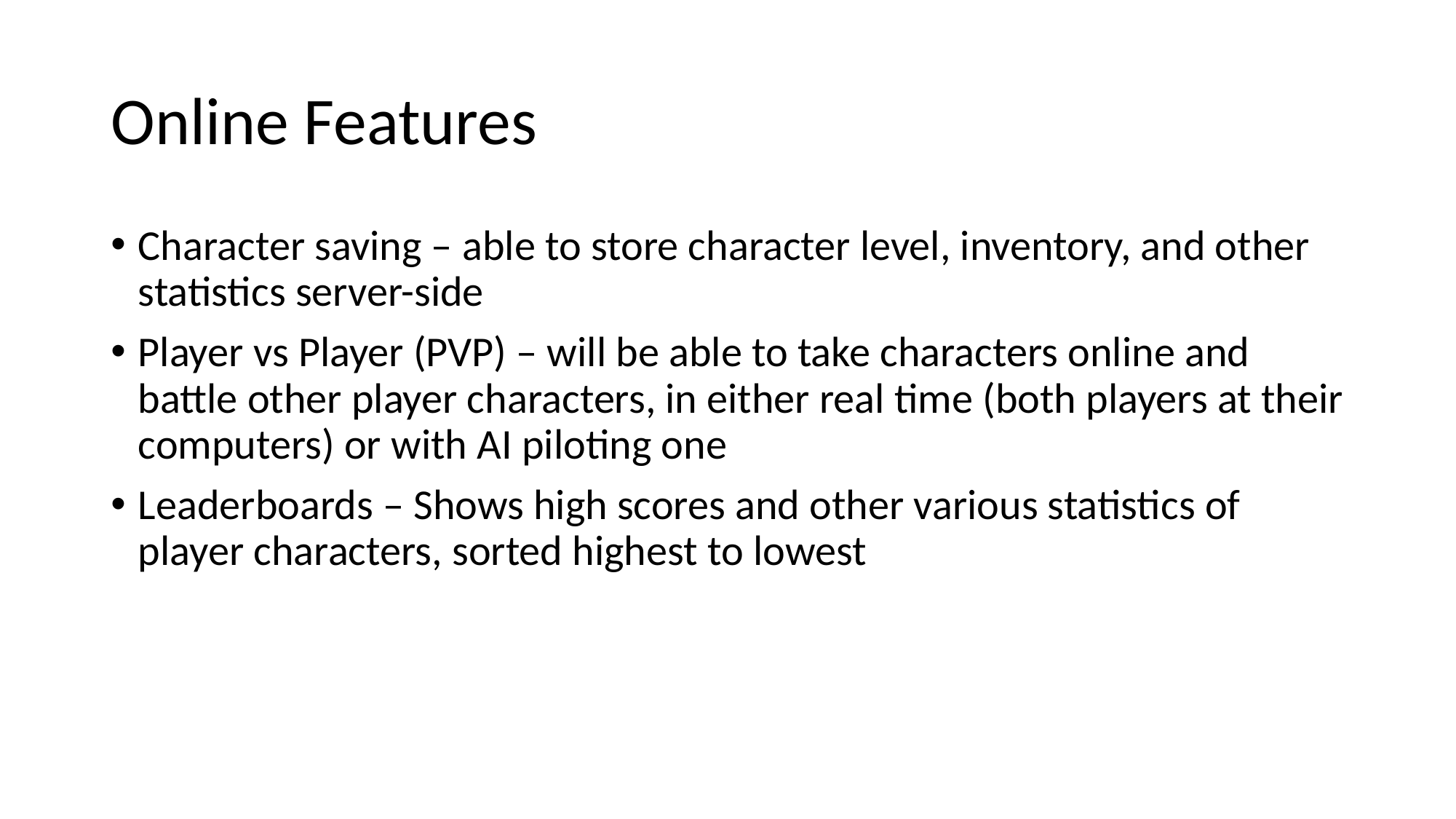

# Online Features
Character saving – able to store character level, inventory, and other statistics server-side
Player vs Player (PVP) – will be able to take characters online and battle other player characters, in either real time (both players at their computers) or with AI piloting one
Leaderboards – Shows high scores and other various statistics of player characters, sorted highest to lowest